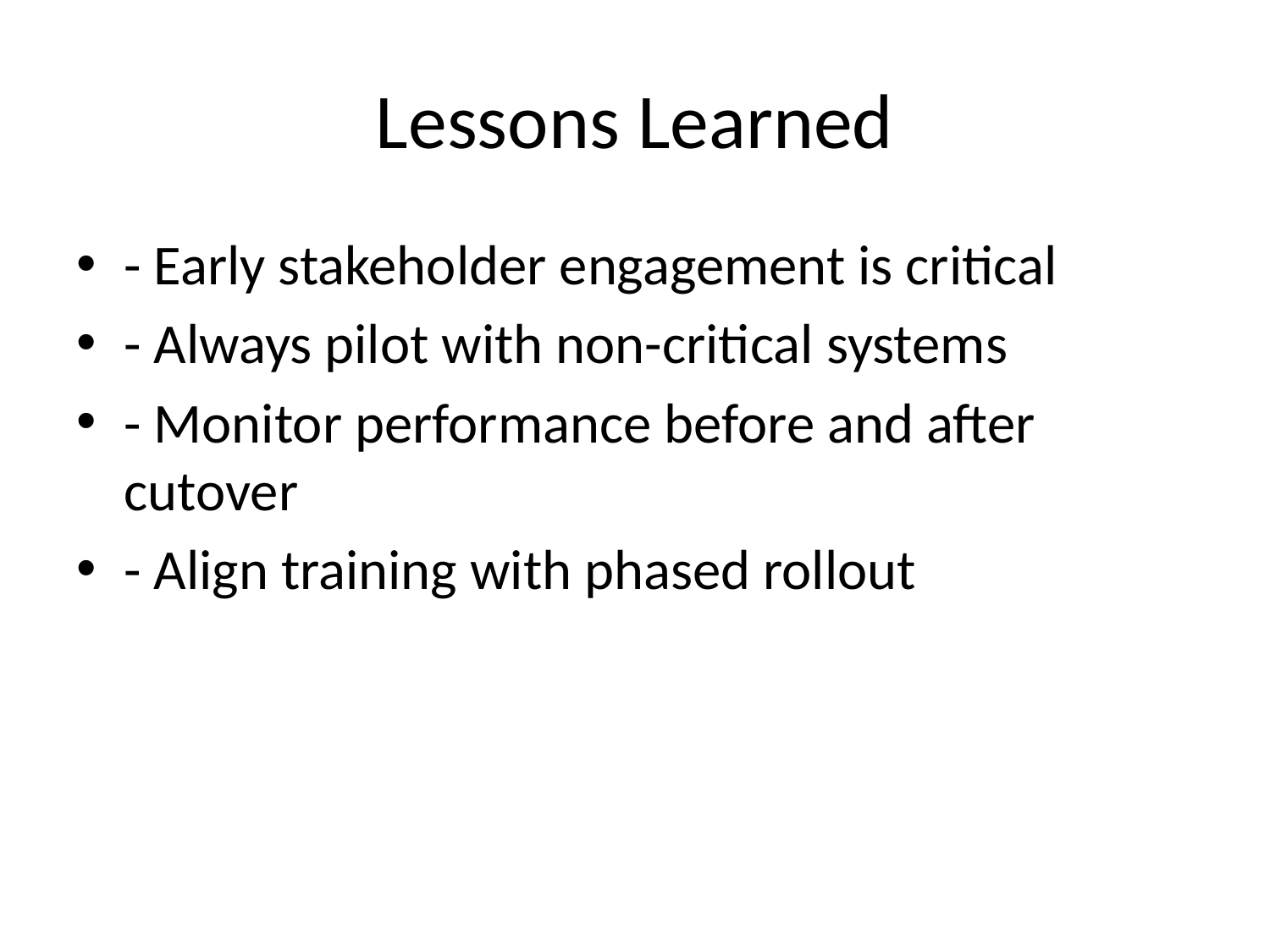

# Lessons Learned
- Early stakeholder engagement is critical
- Always pilot with non-critical systems
- Monitor performance before and after cutover
- Align training with phased rollout